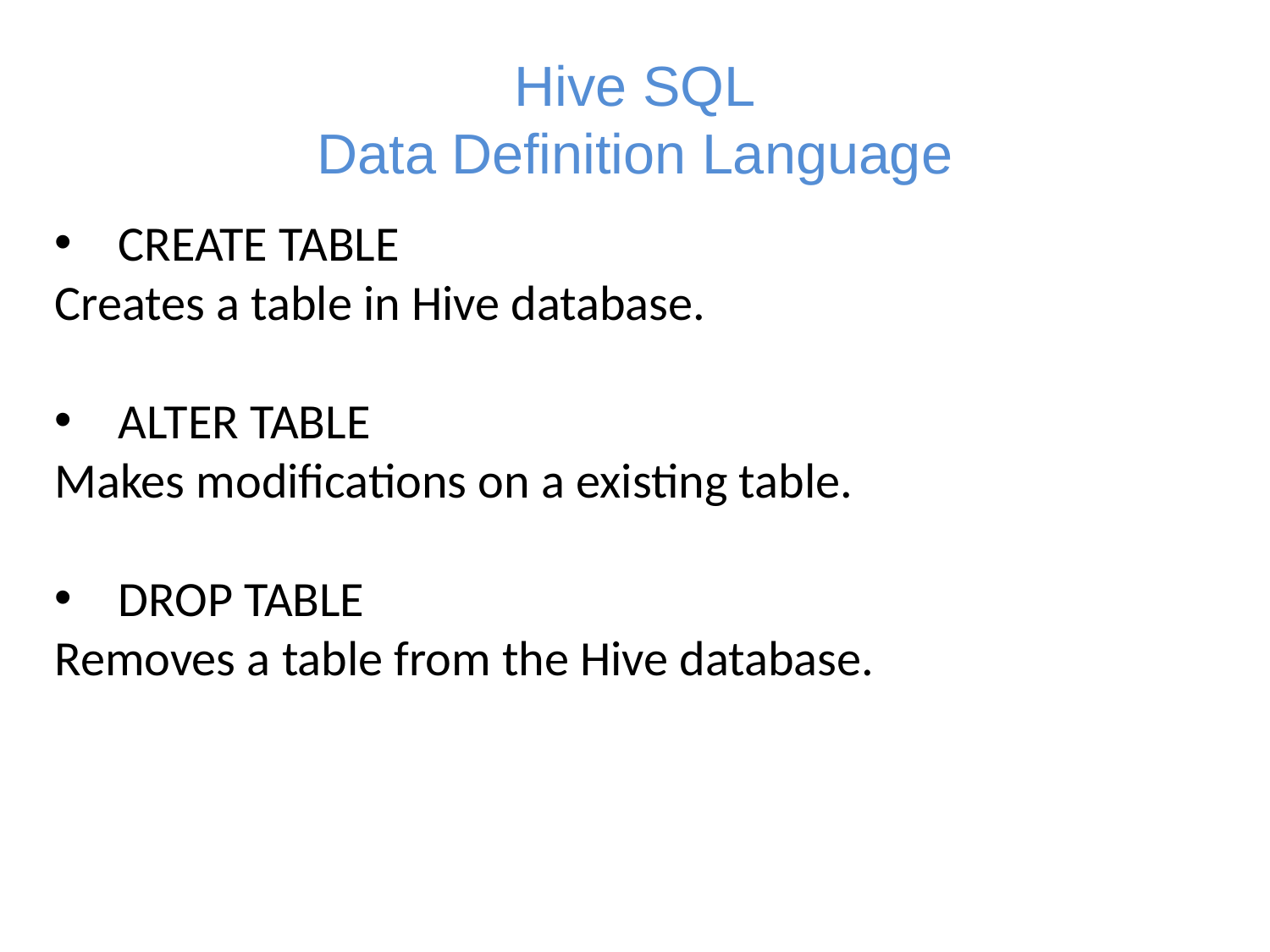

# Hive SQL Data Definition Language
CREATE TABLE
Creates a table in Hive database.
ALTER TABLE
Makes modifications on a existing table.
DROP TABLE
Removes a table from the Hive database.